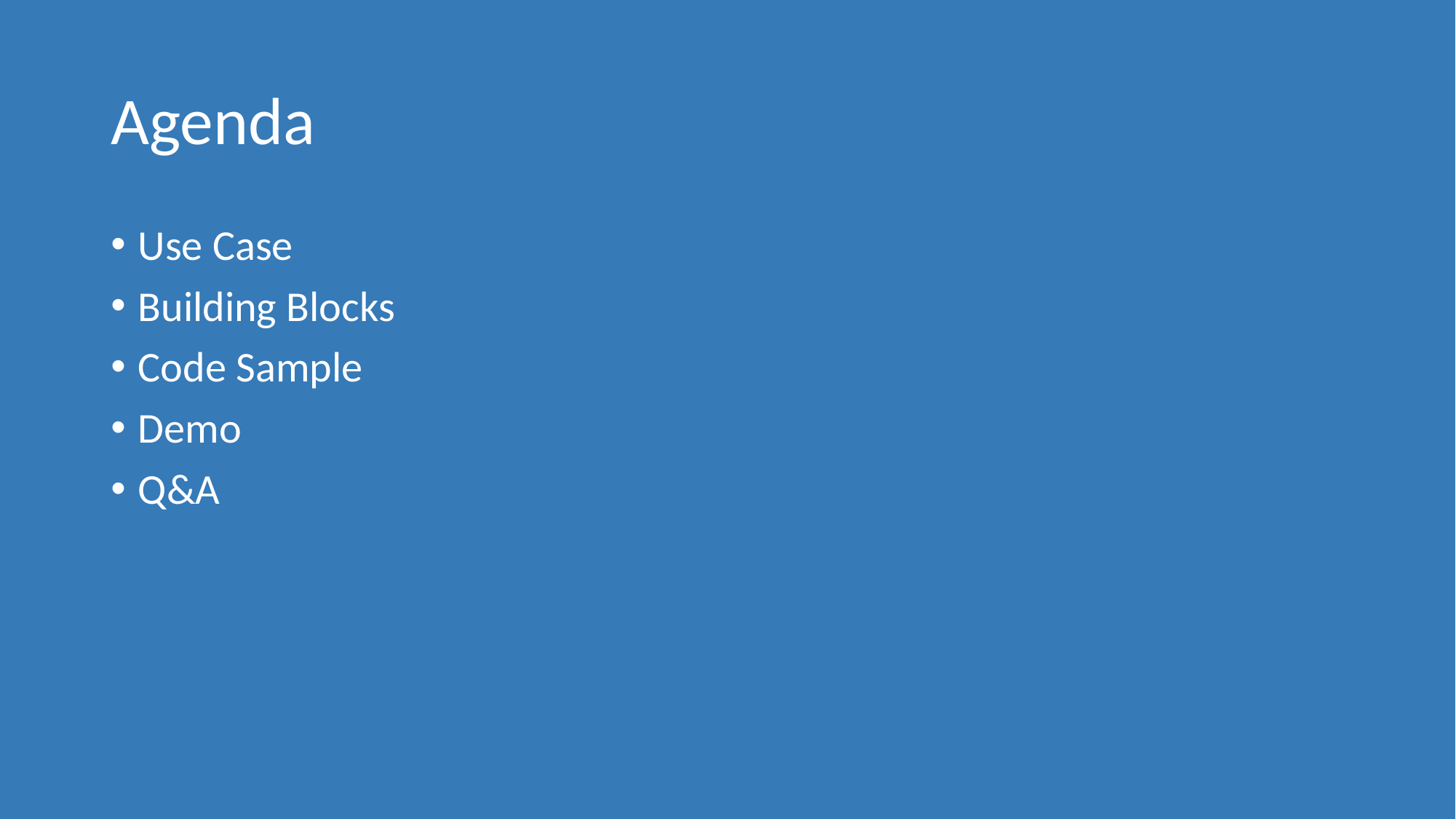

# Agenda
Use Case
Building Blocks
Code Sample
Demo
Q&A